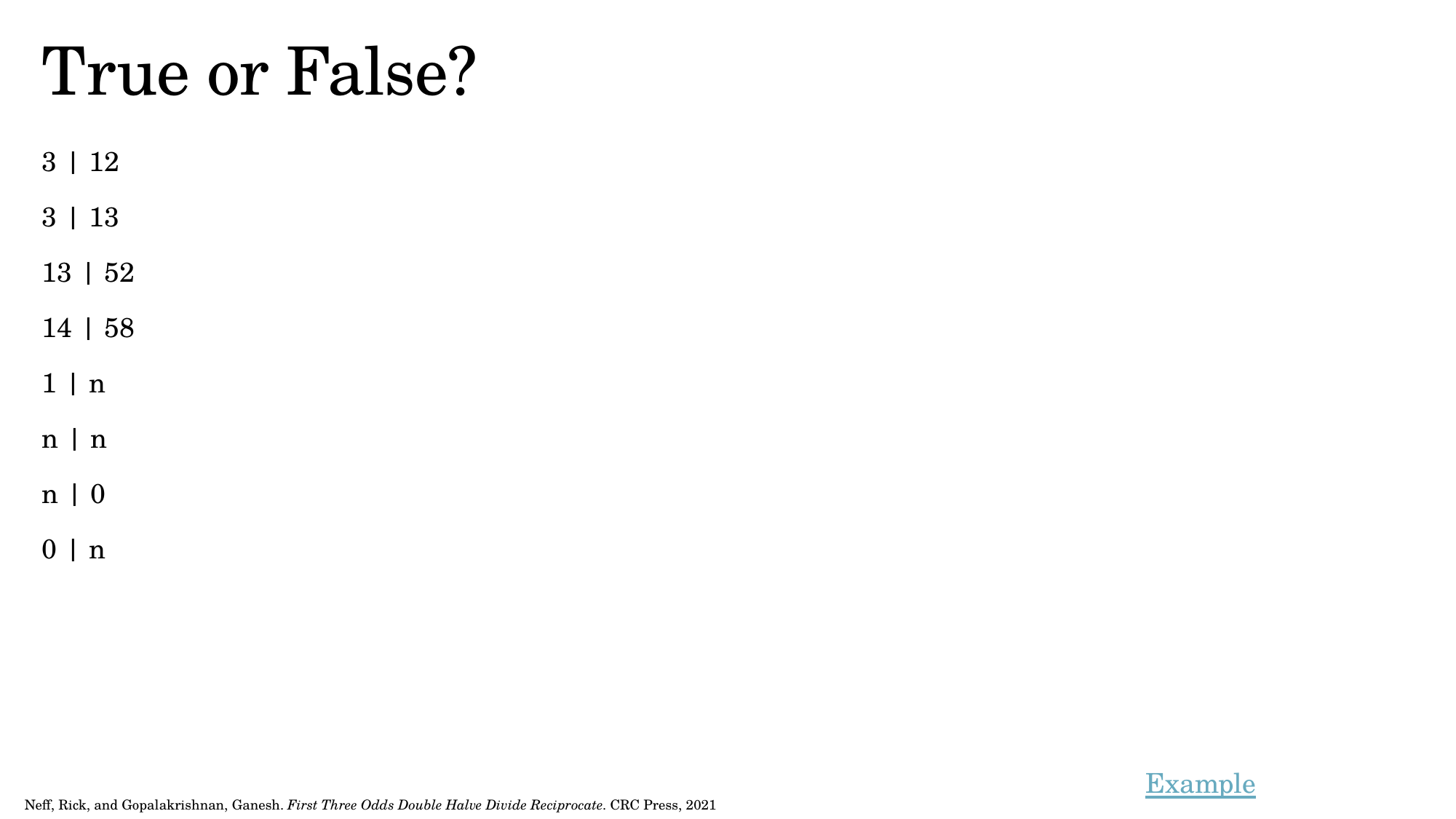

# True or False?
3 | 12
3 | 13
13 | 52
14 | 58
1 | n
n | n
n | 0
0 | n
Example
Neff, Rick, and Gopalakrishnan, Ganesh. First Three Odds Double Halve Divide Reciprocate. CRC Press, 2021